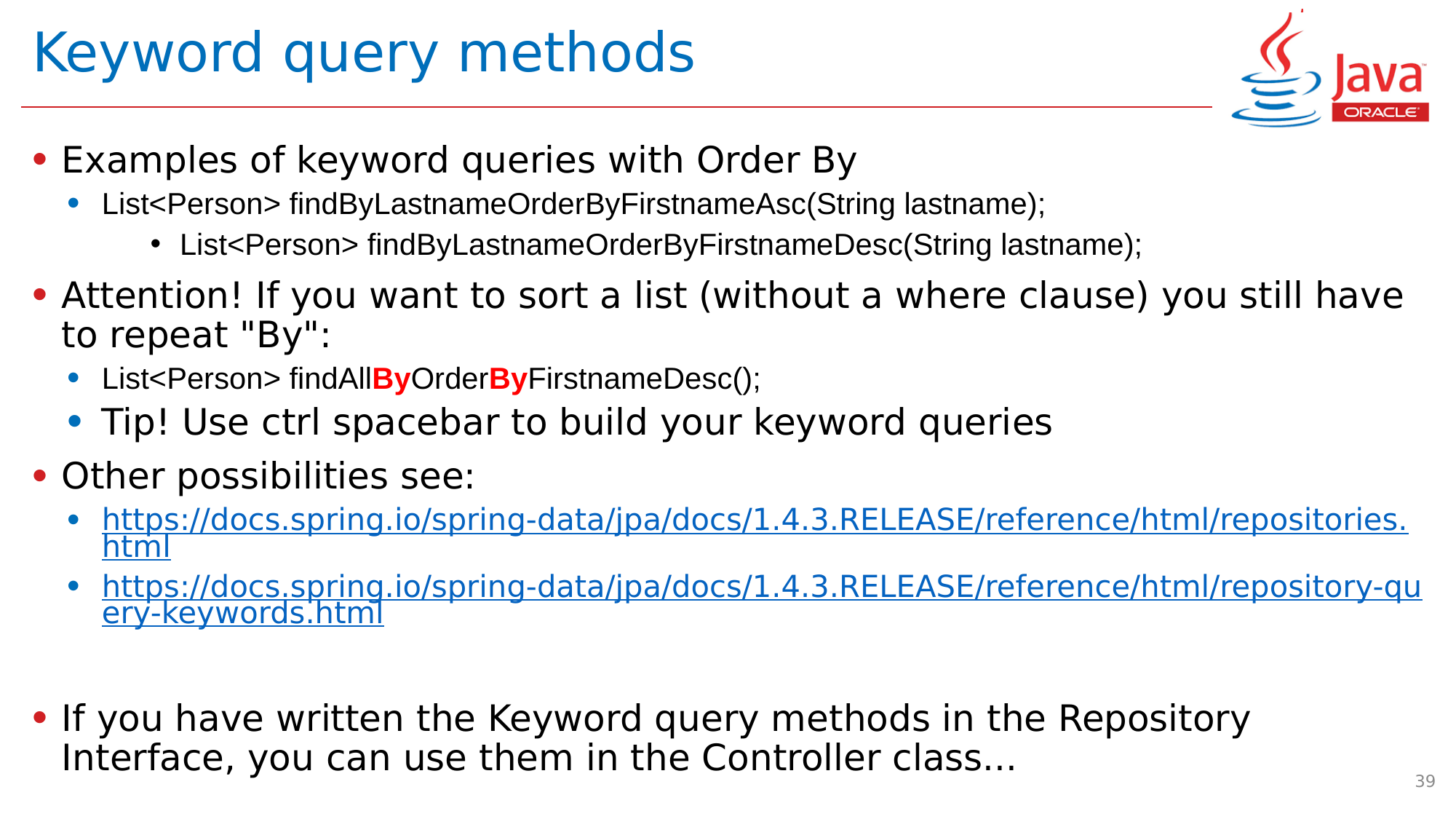

# Keyword query methods
Examples of keyword queries with Order By
List<Person> findByLastnameOrderByFirstnameAsc(String lastname);
List<Person> findByLastnameOrderByFirstnameDesc(String lastname);
Attention! If you want to sort a list (without a where clause) you still have to repeat "By":
List<Person> findAllByOrderByFirstnameDesc();
Tip! Use ctrl spacebar to build your keyword queries
Other possibilities see:
https://docs.spring.io/spring-data/jpa/docs/1.4.3.RELEASE/reference/html/repositories.html
https://docs.spring.io/spring-data/jpa/docs/1.4.3.RELEASE/reference/html/repository-query-keywords.html

If you have written the Keyword query methods in the Repository Interface, you can use them in the Controller class...
39